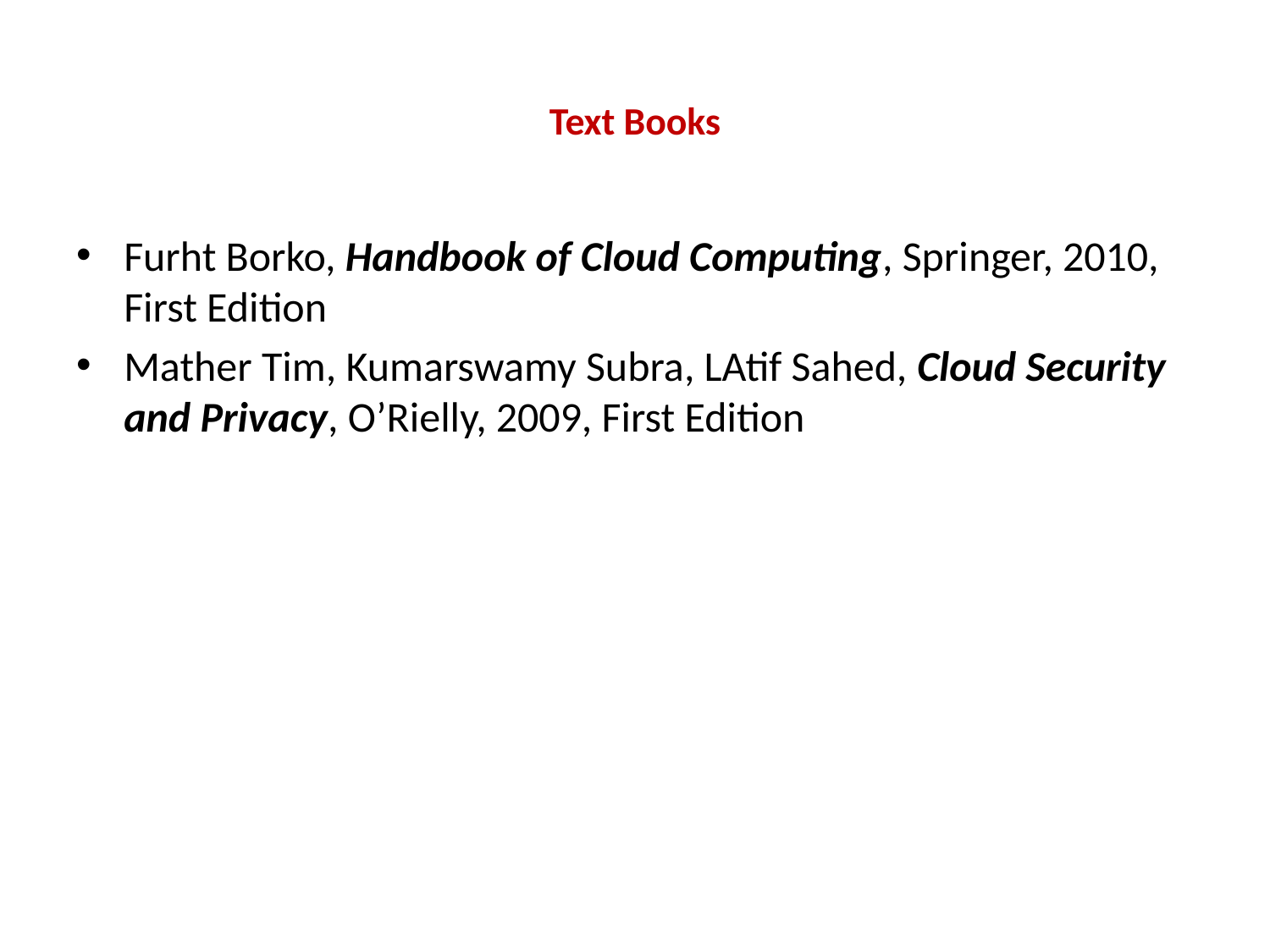

# Text Books
Furht Borko, Handbook of Cloud Computing, Springer, 2010, First Edition
Mather Tim, Kumarswamy Subra, LAtif Sahed, Cloud Security and Privacy, O’Rielly, 2009, First Edition